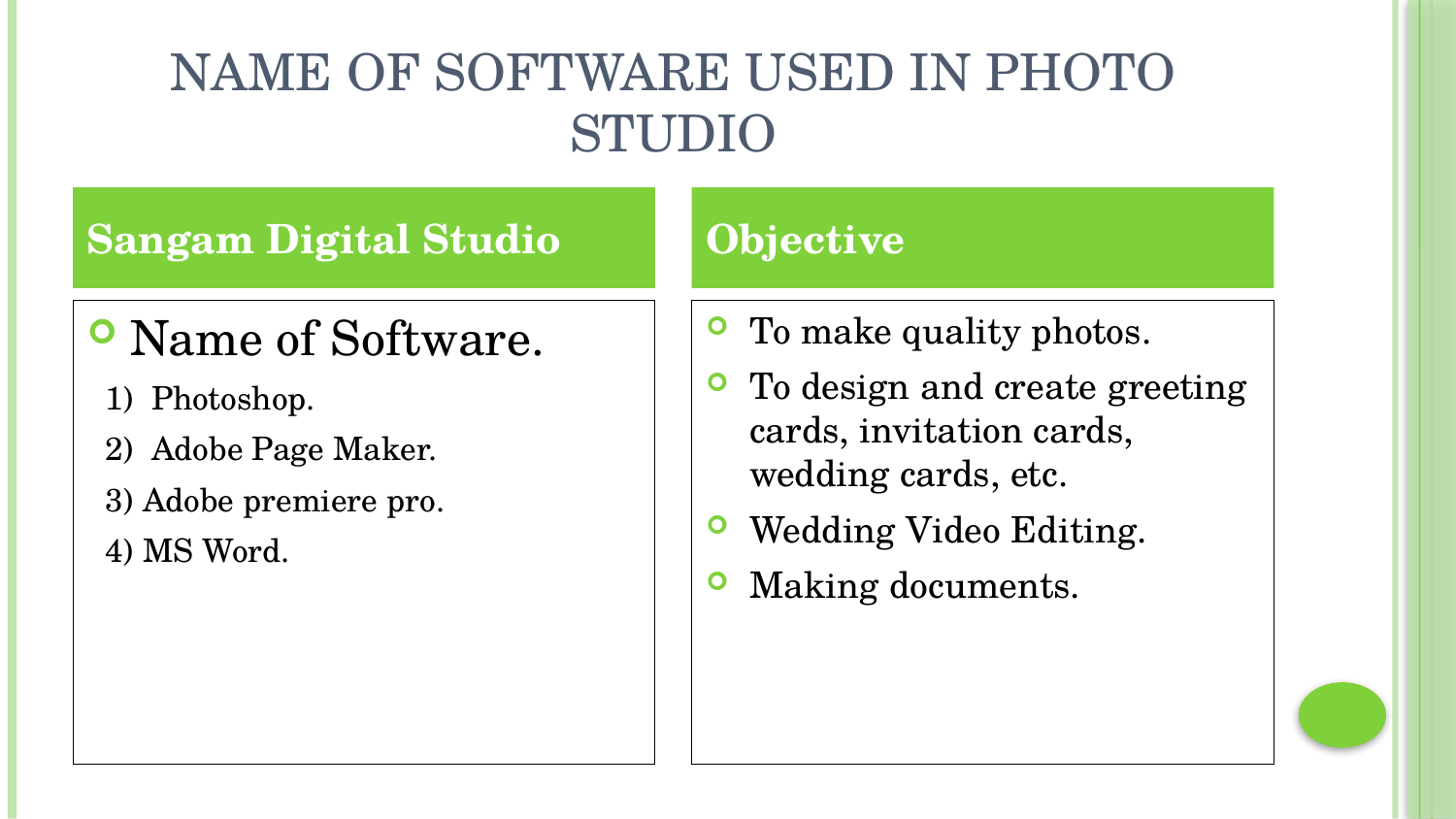

# Name of software used in photo studio
Sangam Digital Studio
Objective
Name of Software.
  1)  Photoshop.
  2)  Adobe Page Maker.
  3) Adobe premiere pro.
  4) MS Word.
To make quality photos.
To design and create greeting cards, invitation cards, wedding cards, etc.
Wedding Video Editing.
Making documents.